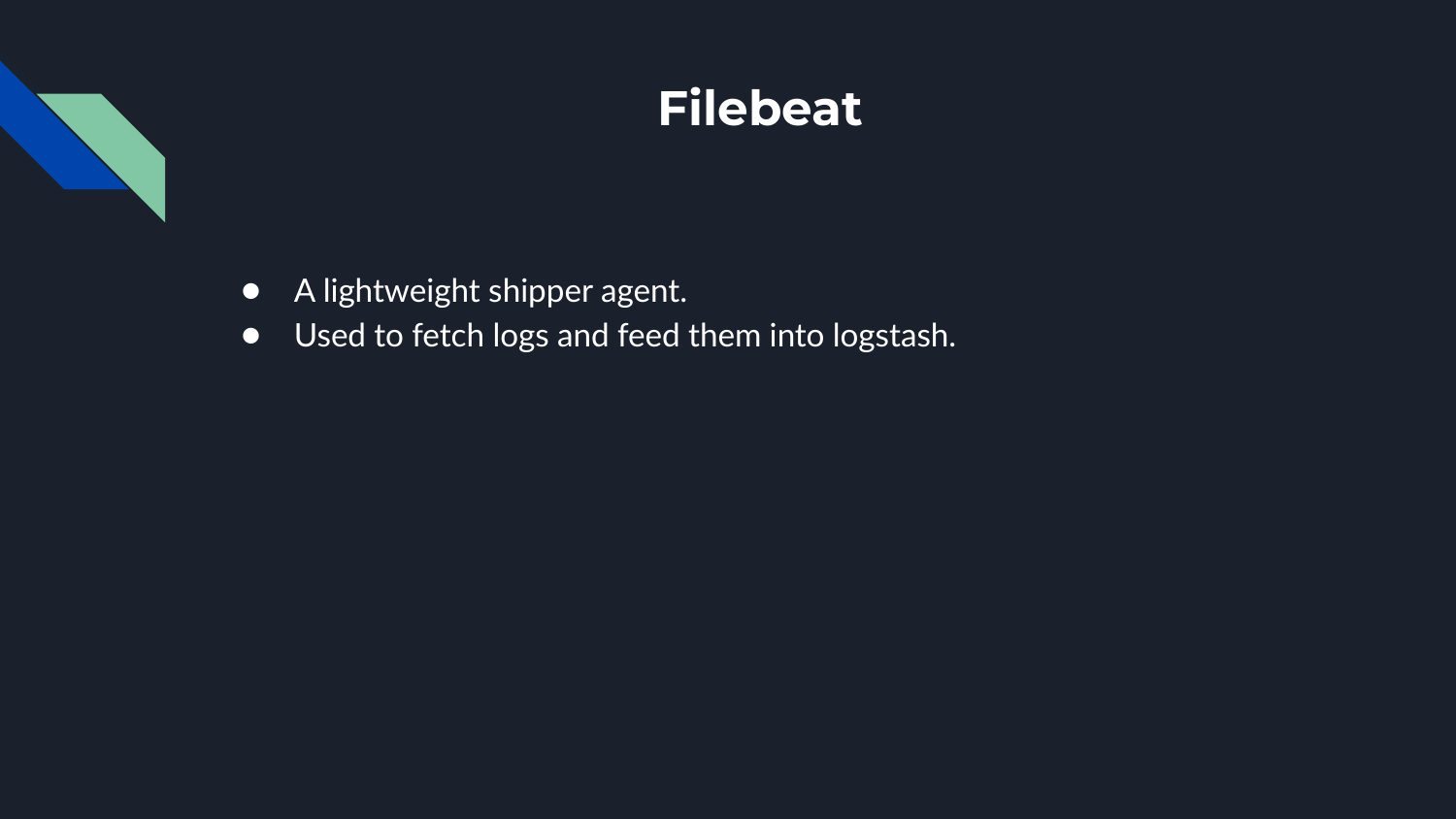

# Filebeat
A lightweight shipper agent.
Used to fetch logs and feed them into logstash.